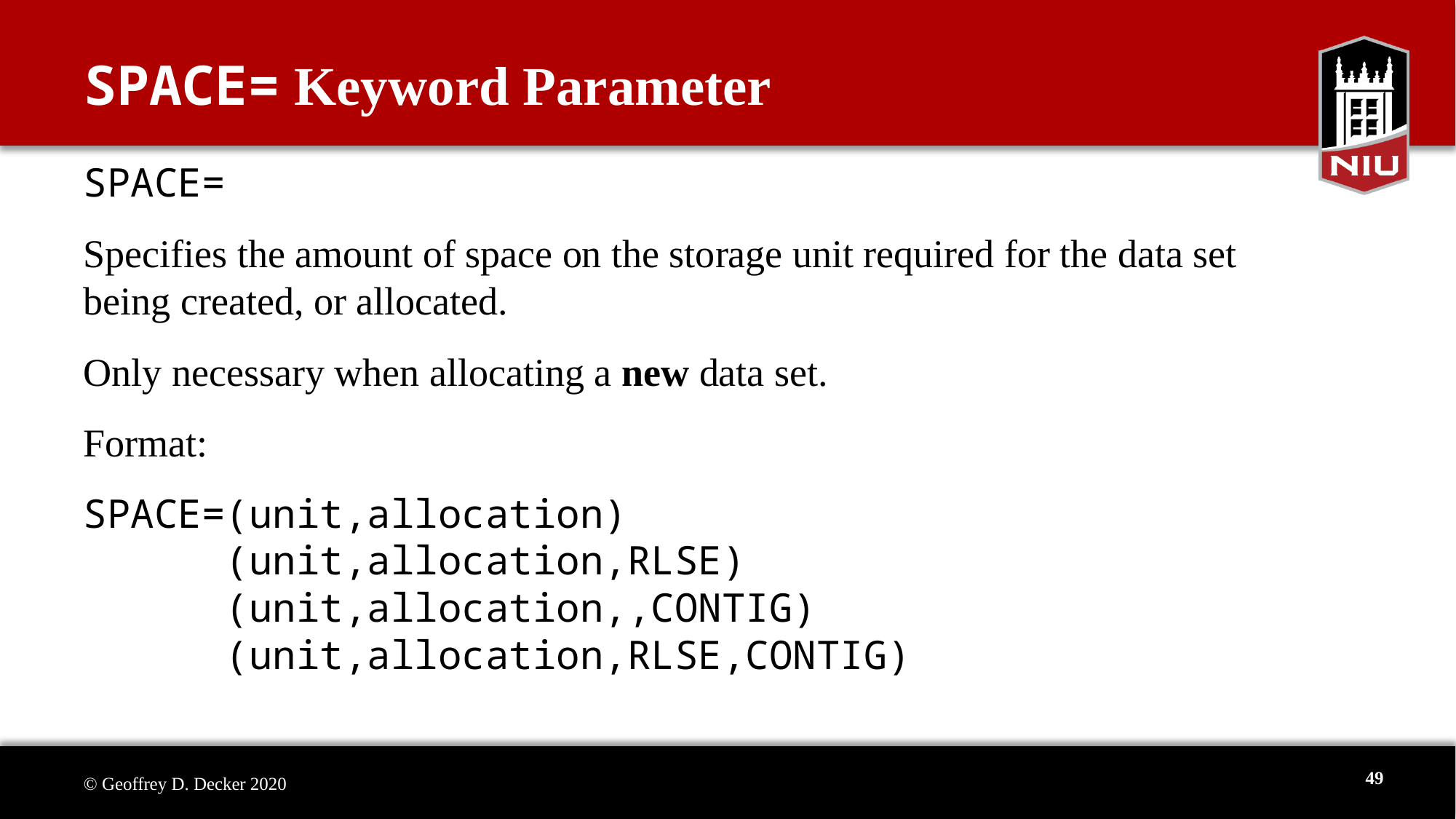

# SPACE= Keyword Parameter
SPACE=

Specifies the amount of space on the storage unit required for the data set being created, or allocated.

Only necessary when allocating a new data set.

Format:
SPACE=(unit,allocation)
      (unit,allocation,RLSE)
      (unit,allocation,,CONTIG)
      (unit,allocation,RLSE,CONTIG)

49
© Geoffrey D. Decker 2020